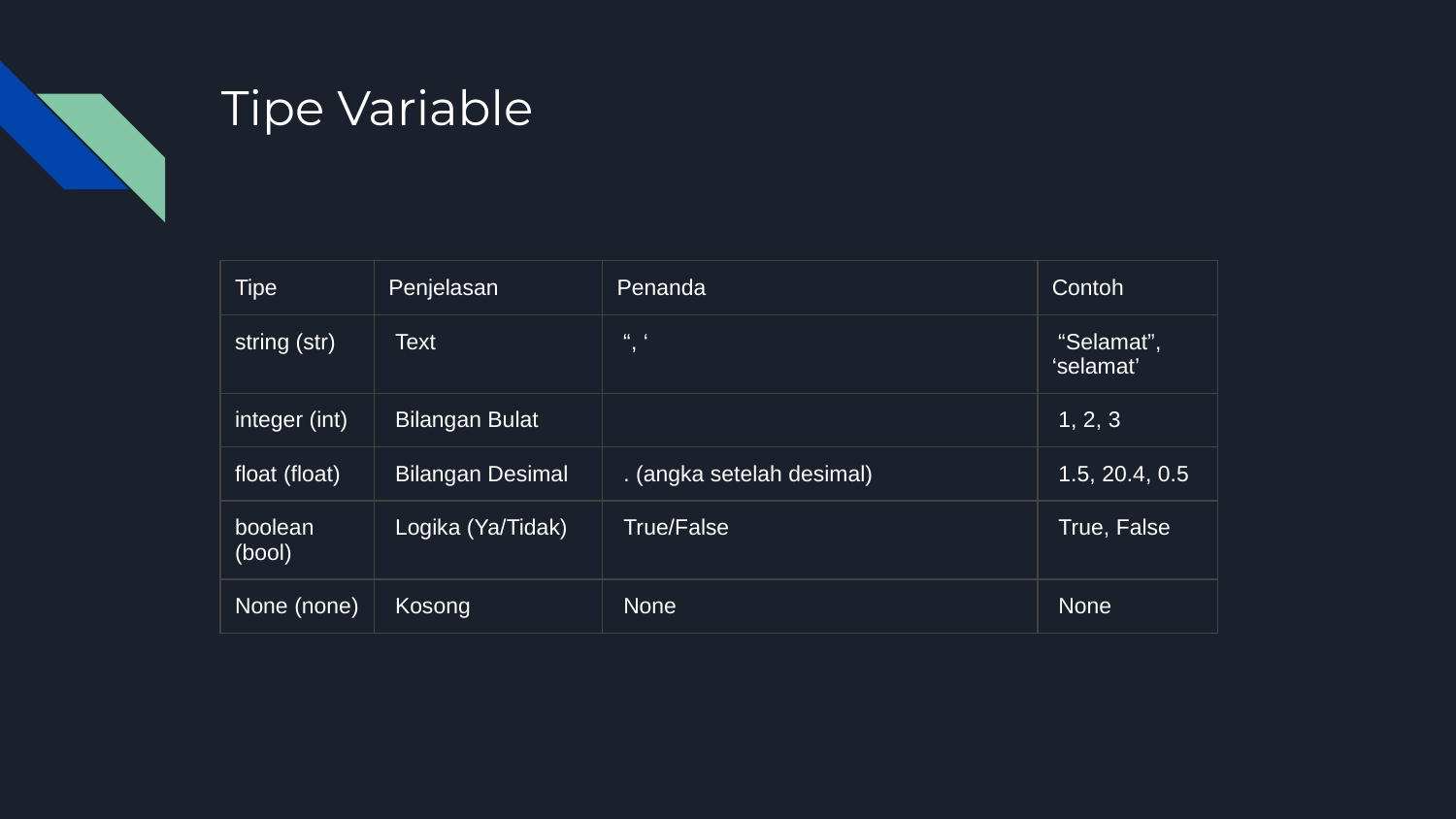

# Tipe Variable
| Tipe | Penjelasan | Penanda | Contoh |
| --- | --- | --- | --- |
| string (str) | Text | “, ‘ | “Selamat”, ‘selamat’ |
| integer (int) | Bilangan Bulat |  | 1, 2, 3 |
| float (float) | Bilangan Desimal | . (angka setelah desimal) | 1.5, 20.4, 0.5 |
| boolean (bool) | Logika (Ya/Tidak) | True/False | True, False |
| None (none) | Kosong | None | None |